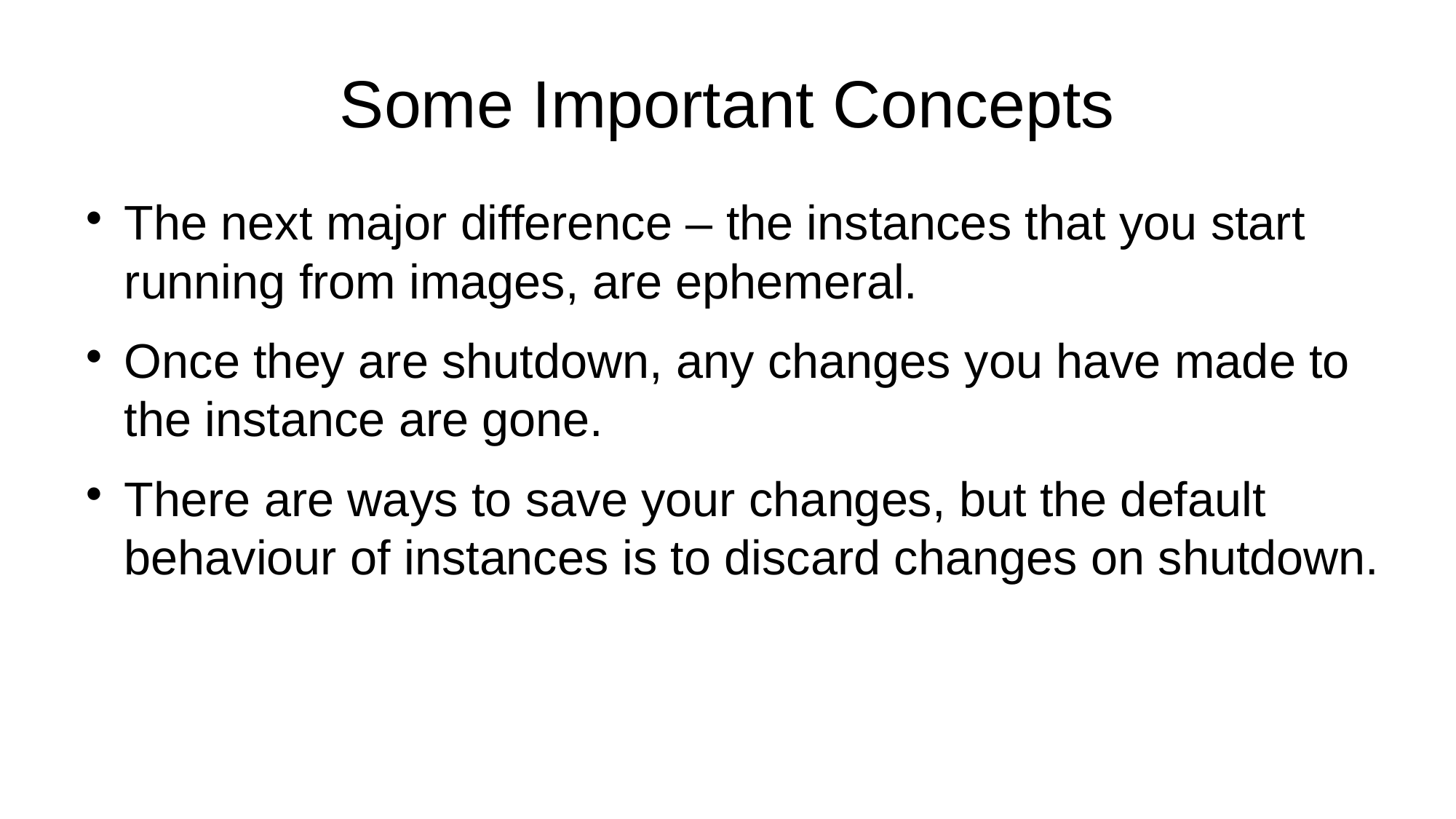

Some Important Concepts
The next major difference – the instances that you start running from images, are ephemeral.
Once they are shutdown, any changes you have made to the instance are gone.
There are ways to save your changes, but the default behaviour of instances is to discard changes on shutdown.